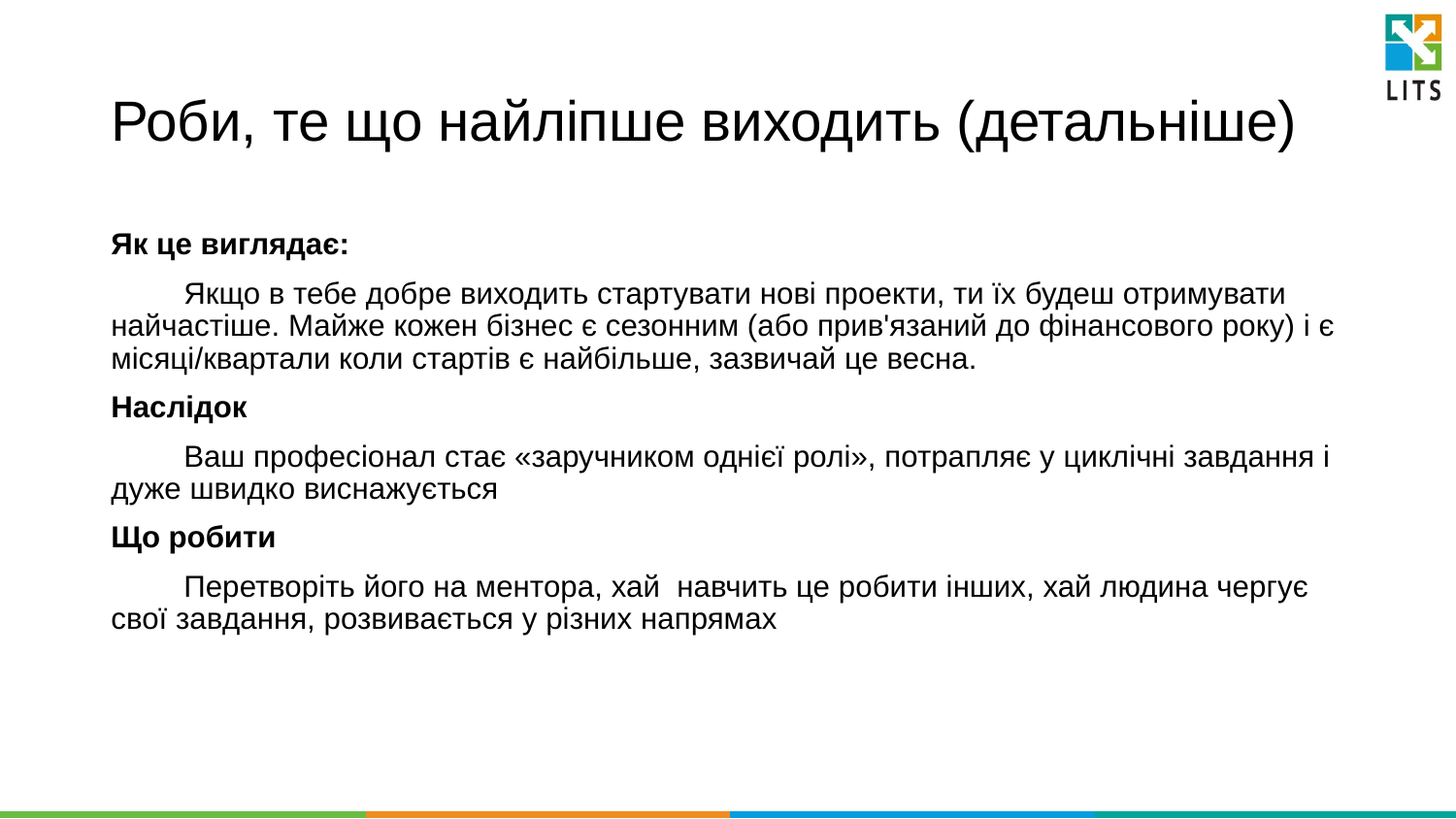

# Роби, те що найліпше виходить (детальніше)
Як це виглядає:
Якщо в тебе добре виходить стартувати нові проекти, ти їх будеш отримувати найчастіше. Майже кожен бізнес є сезонним (або прив'язаний до фінансового року) і є місяці/квартали коли стартів є найбільше, зазвичай це весна.
Наслідок
Ваш професіонал стає «заручником однієї ролі», потрапляє у циклічні завдання і дуже швидко виснажується
Що робити
Перетворіть його на ментора, хай  навчить це робити інших, хай людина чергує свої завдання, розвивається у різних напрямах